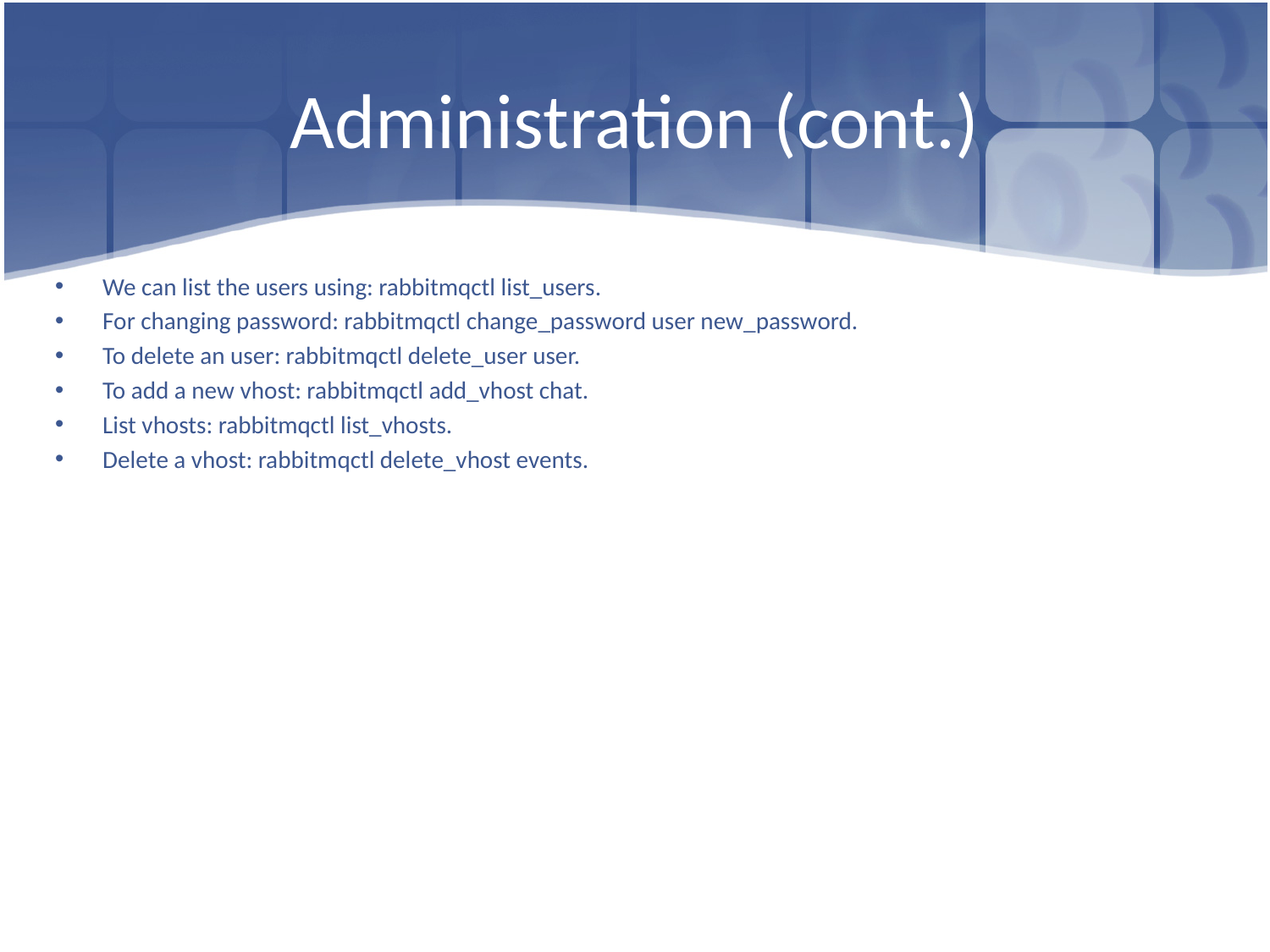

# Administration (cont.)
We can list the users using: rabbitmqctl list_users.
For changing password: rabbitmqctl change_password user new_password.
To delete an user: rabbitmqctl delete_user user.
To add a new vhost: rabbitmqctl add_vhost chat.
List vhosts: rabbitmqctl list_vhosts.
Delete a vhost: rabbitmqctl delete_vhost events.